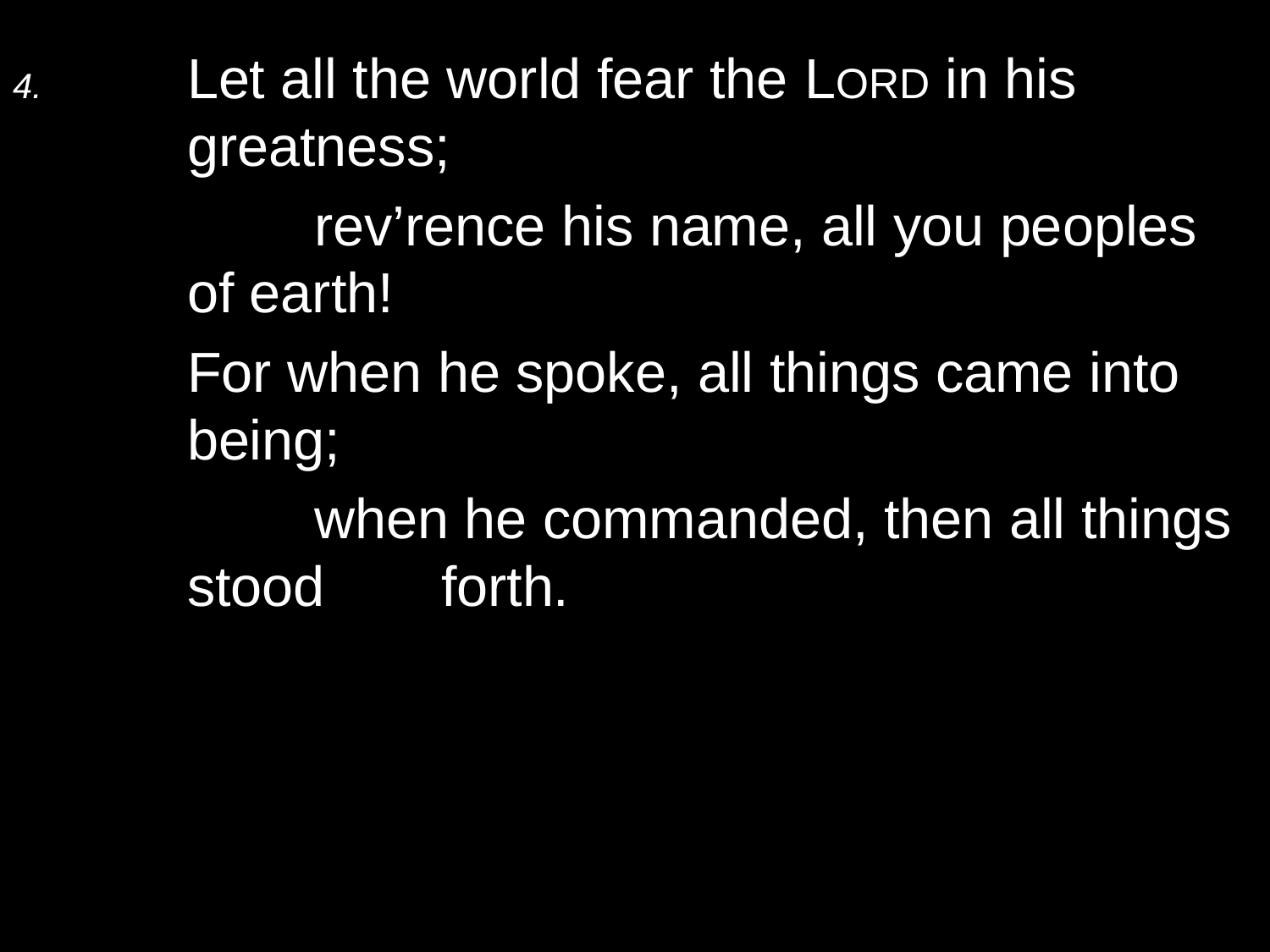

4.	Let all the world fear the Lord in his greatness;
		rev’rence his name, all you peoples of earth!
	For when he spoke, all things came into being;
		when he commanded, then all things stood 	forth.